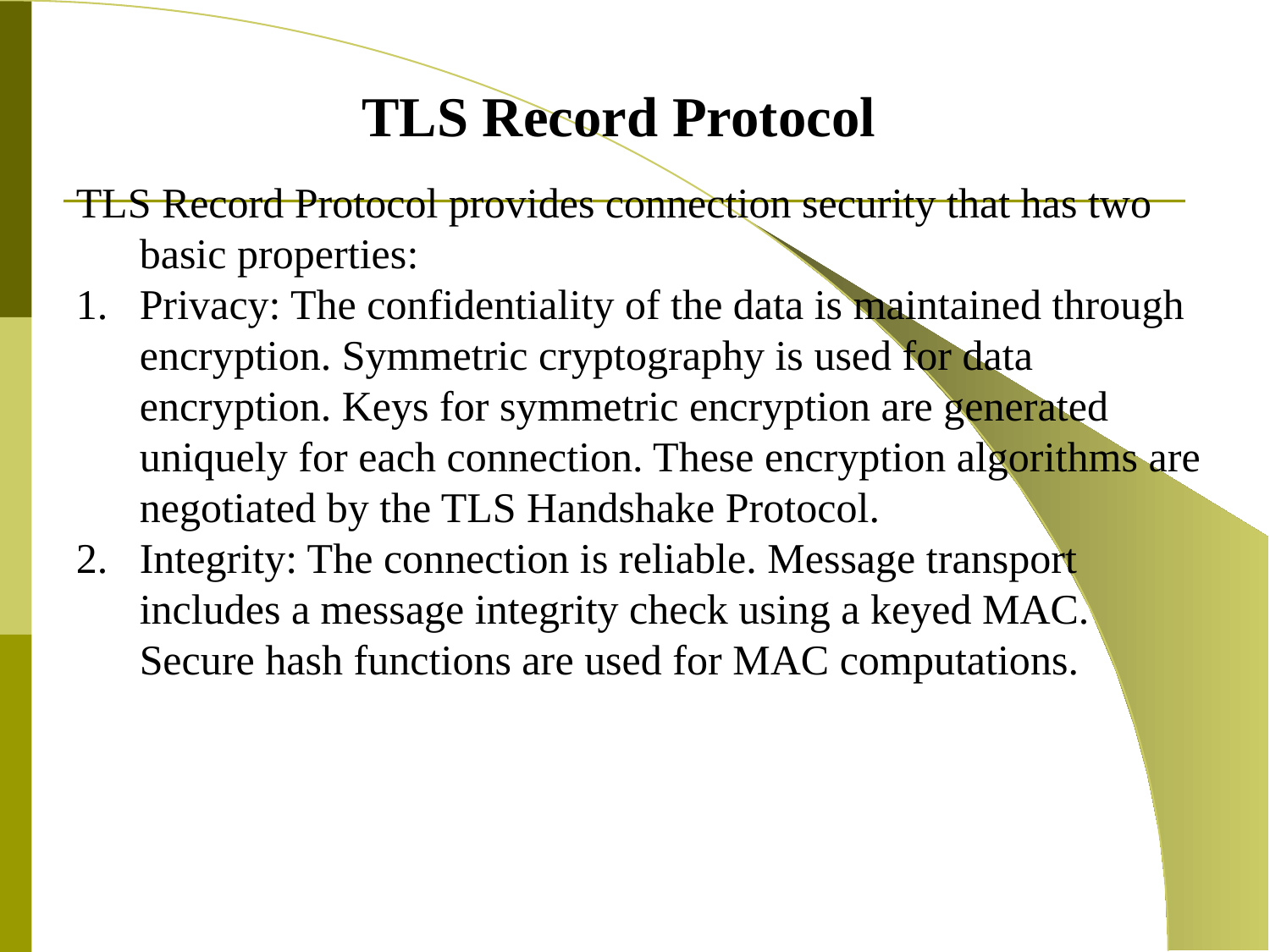

TLS Record Protocol
TLS Record Protocol provides connection security that has two basic properties:
Privacy: The confidentiality of the data is maintained through encryption. Symmetric cryptography is used for data encryption. Keys for symmetric encryption are generated uniquely for each connection. These encryption algorithms are negotiated by the TLS Handshake Protocol.
Integrity: The connection is reliable. Message transport includes a message integrity check using a keyed MAC. Secure hash functions are used for MAC computations.